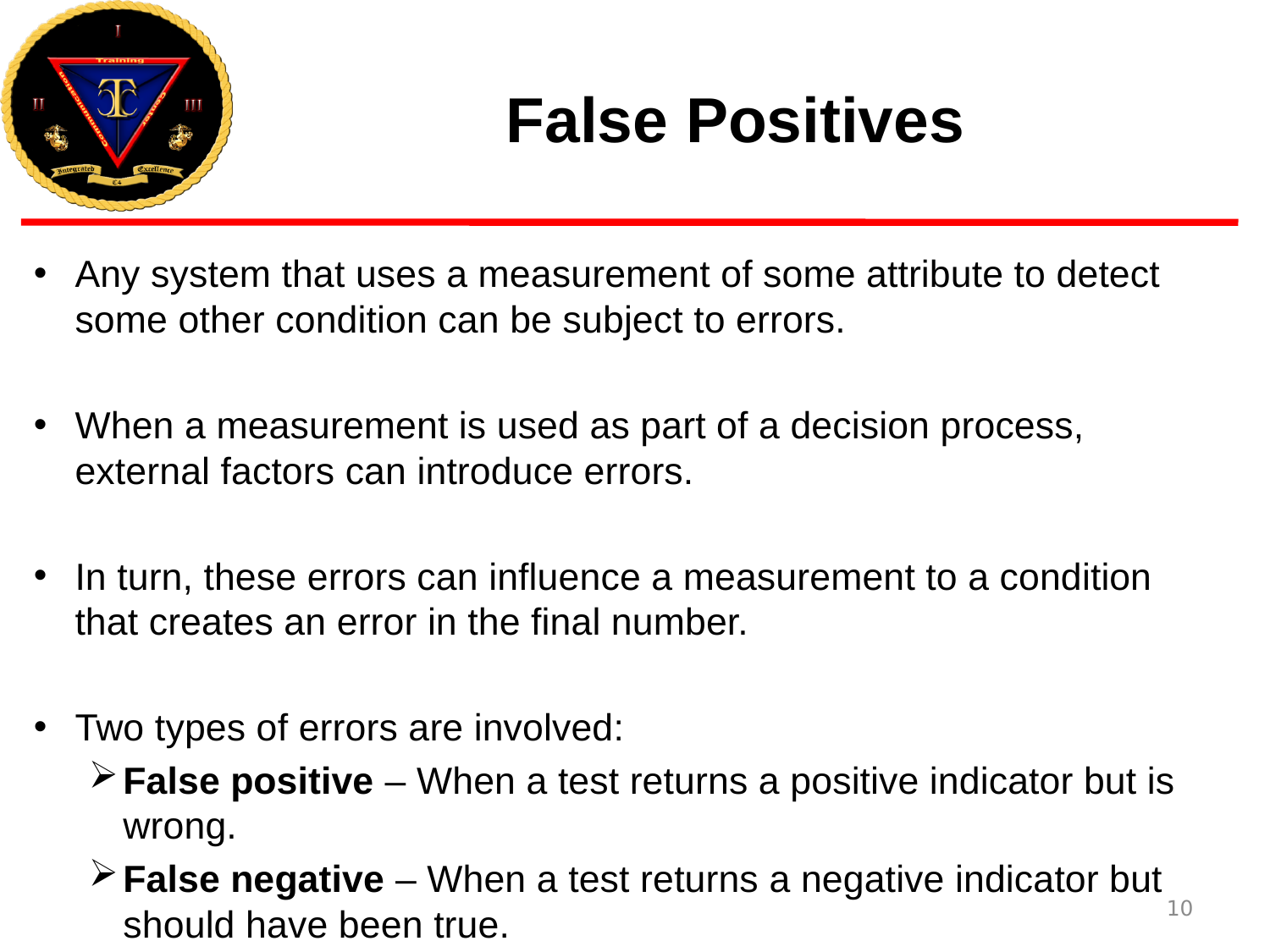

# False Positives
Any system that uses a measurement of some attribute to detect some other condition can be subject to errors.

When a measurement is used as part of a decision process, external factors can introduce errors.

In turn, these errors can influence a measurement to a condition that creates an error in the final number.

Two types of errors are involved:
False positive – When a test returns a positive indicator but is wrong.
False negative – When a test returns a negative indicator but should have been true.
10